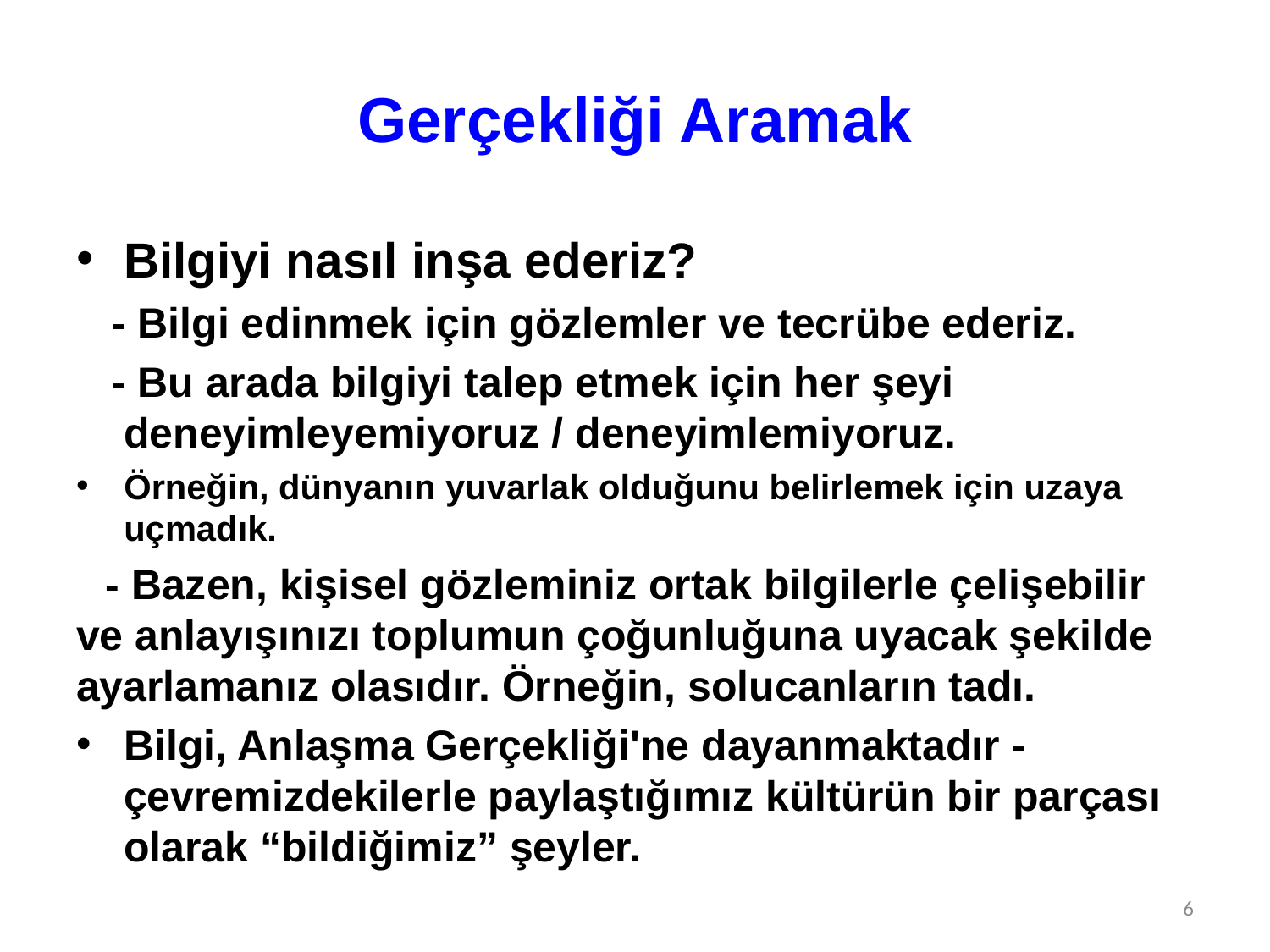

# Gerçekliği Aramak
Bilgiyi nasıl inşa ederiz?
   - Bilgi edinmek için gözlemler ve tecrübe ederiz.
   - Bu arada bilgiyi talep etmek için her şeyi deneyimleyemiyoruz / deneyimlemiyoruz.
Örneğin, dünyanın yuvarlak olduğunu belirlemek için uzaya uçmadık.
   - Bazen, kişisel gözleminiz ortak bilgilerle çelişebilir ve anlayışınızı toplumun çoğunluğuna uyacak şekilde ayarlamanız olasıdır. Örneğin, solucanların tadı.
Bilgi, Anlaşma Gerçekliği'ne dayanmaktadır - çevremizdekilerle paylaştığımız kültürün bir parçası olarak “bildiğimiz” şeyler.
6